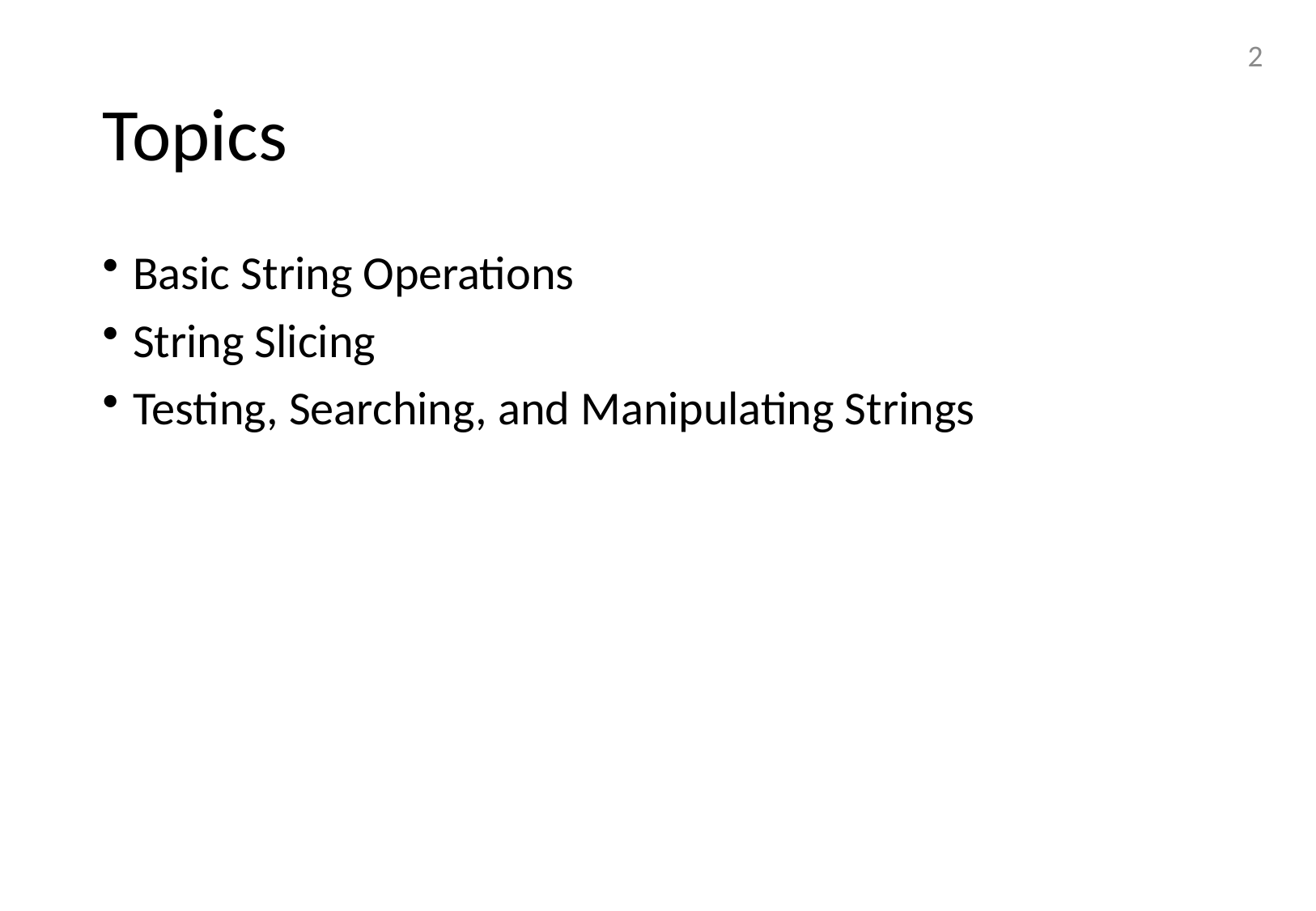

2
# Topics
Basic String Operations
String Slicing
Testing, Searching, and Manipulating Strings